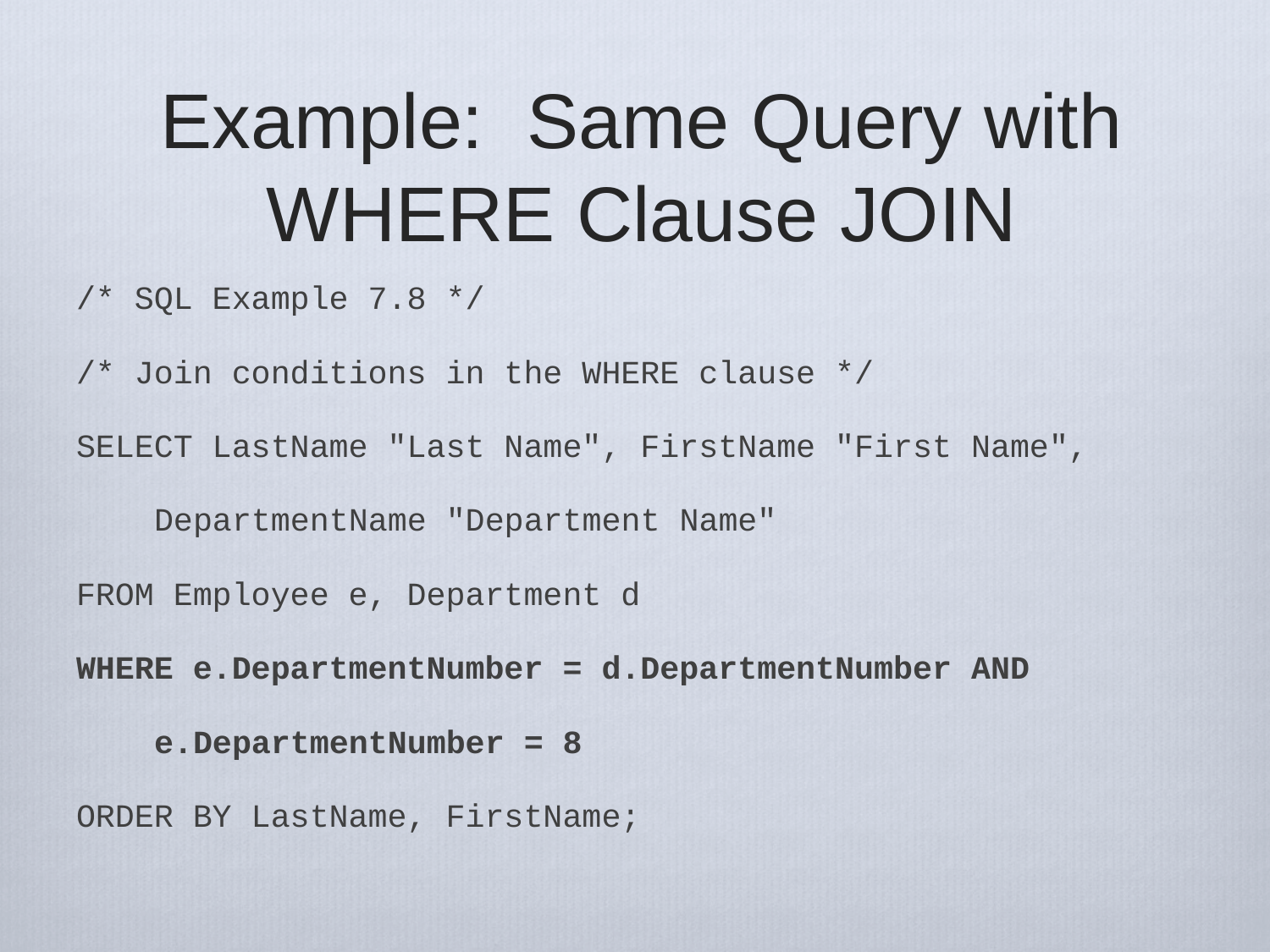

# Example:  Same Query with WHERE Clause JOIN
/* SQL Example 7.8 */
/* Join conditions in the WHERE clause */
SELECT LastName "Last Name", FirstName "First Name",
    DepartmentName "Department Name"
FROM Employee e, Department d
WHERE e.DepartmentNumber = d.DepartmentNumber AND
    e.DepartmentNumber = 8
ORDER BY LastName, FirstName;